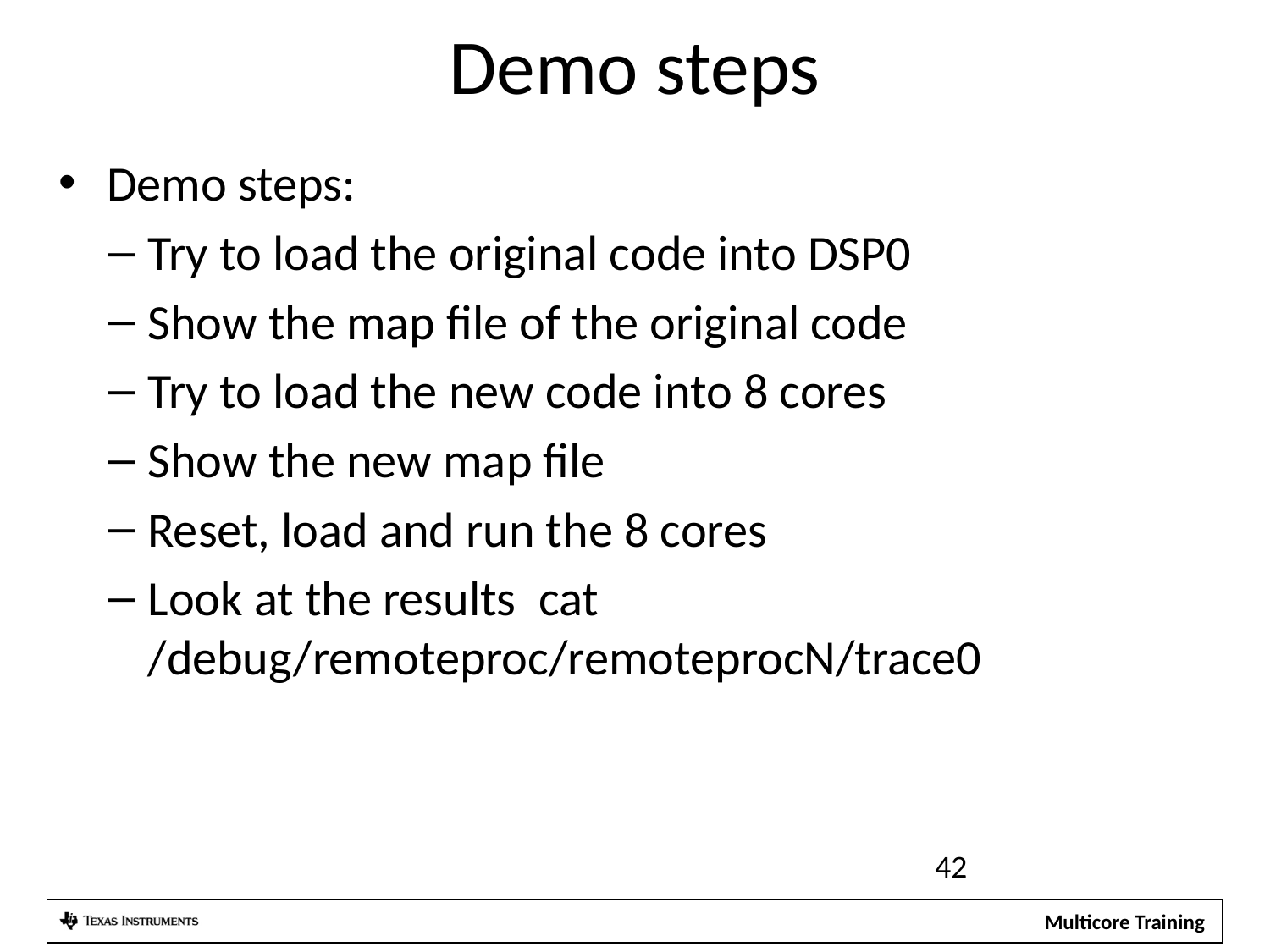

# Demo steps
Demo steps:
Try to load the original code into DSP0
Show the map file of the original code
Try to load the new code into 8 cores
Show the new map file
Reset, load and run the 8 cores
Look at the results  cat /debug/remoteproc/remoteprocN/trace0

42